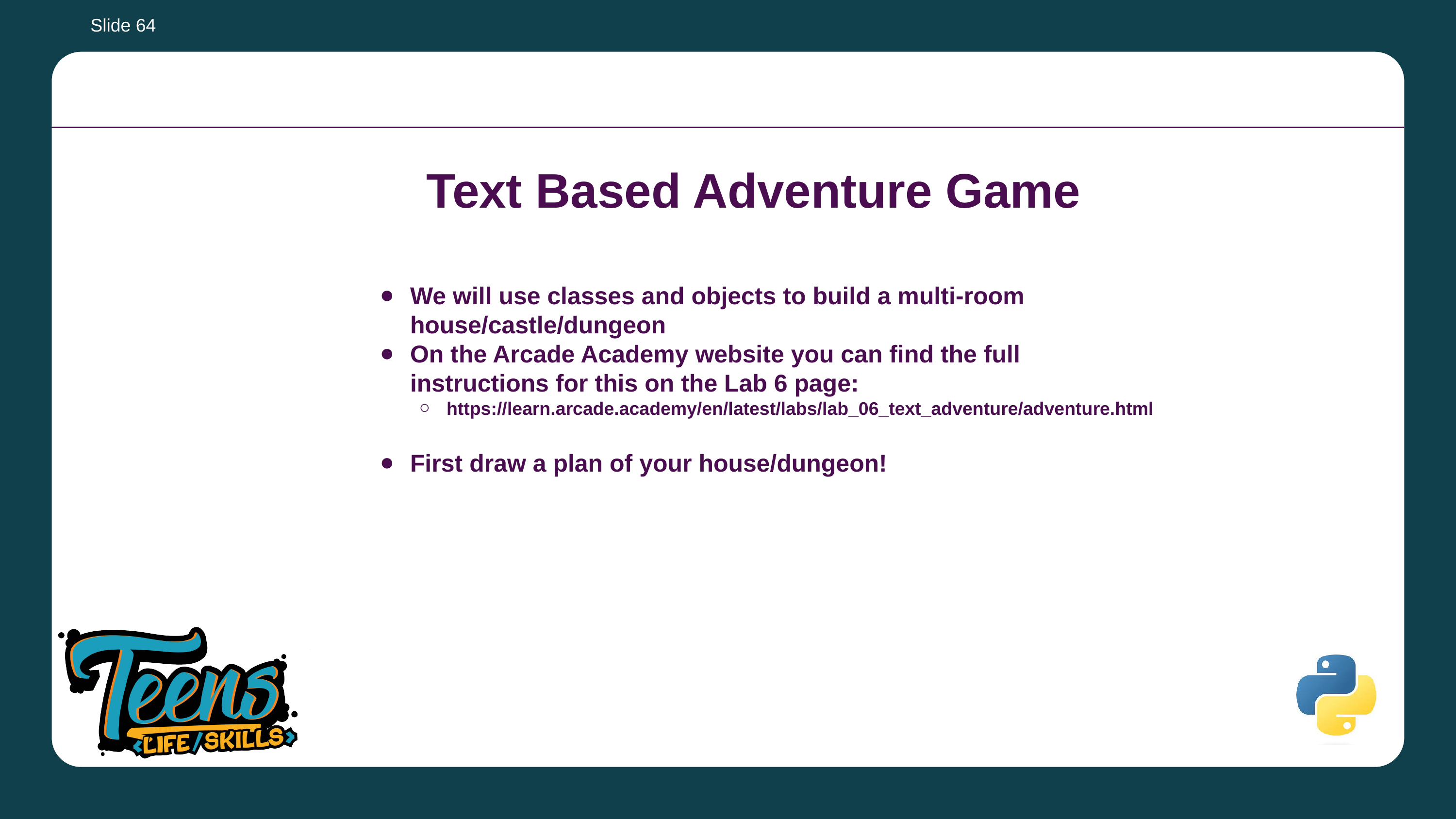

Slide 64

# Text Based Adventure Game
We will use classes and objects to build a multi-room house/castle/dungeon
On the Arcade Academy website you can find the full instructions for this on the Lab 6 page:
https://learn.arcade.academy/en/latest/labs/lab_06_text_adventure/adventure.html

First draw a plan of your house/dungeon!